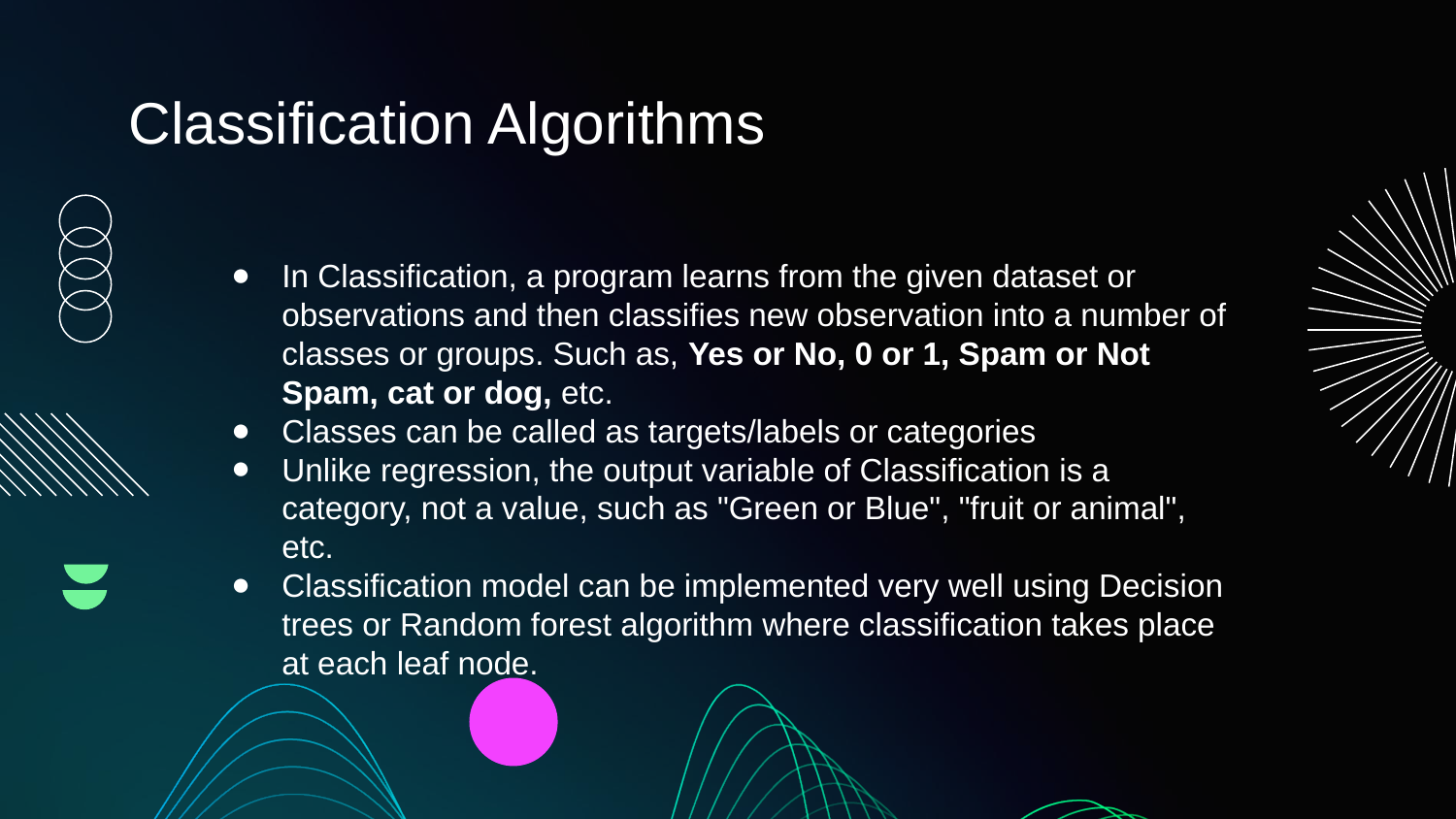

# Classification Algorithms
In Classification, a program learns from the given dataset or observations and then classifies new observation into a number of classes or groups. Such as, Yes or No, 0 or 1, Spam or Not Spam, cat or dog, etc.
Classes can be called as targets/labels or categories
Unlike regression, the output variable of Classification is a category, not a value, such as "Green or Blue", "fruit or animal", etc.
Classification model can be implemented very well using Decision trees or Random forest algorithm where classification takes place at each leaf node.